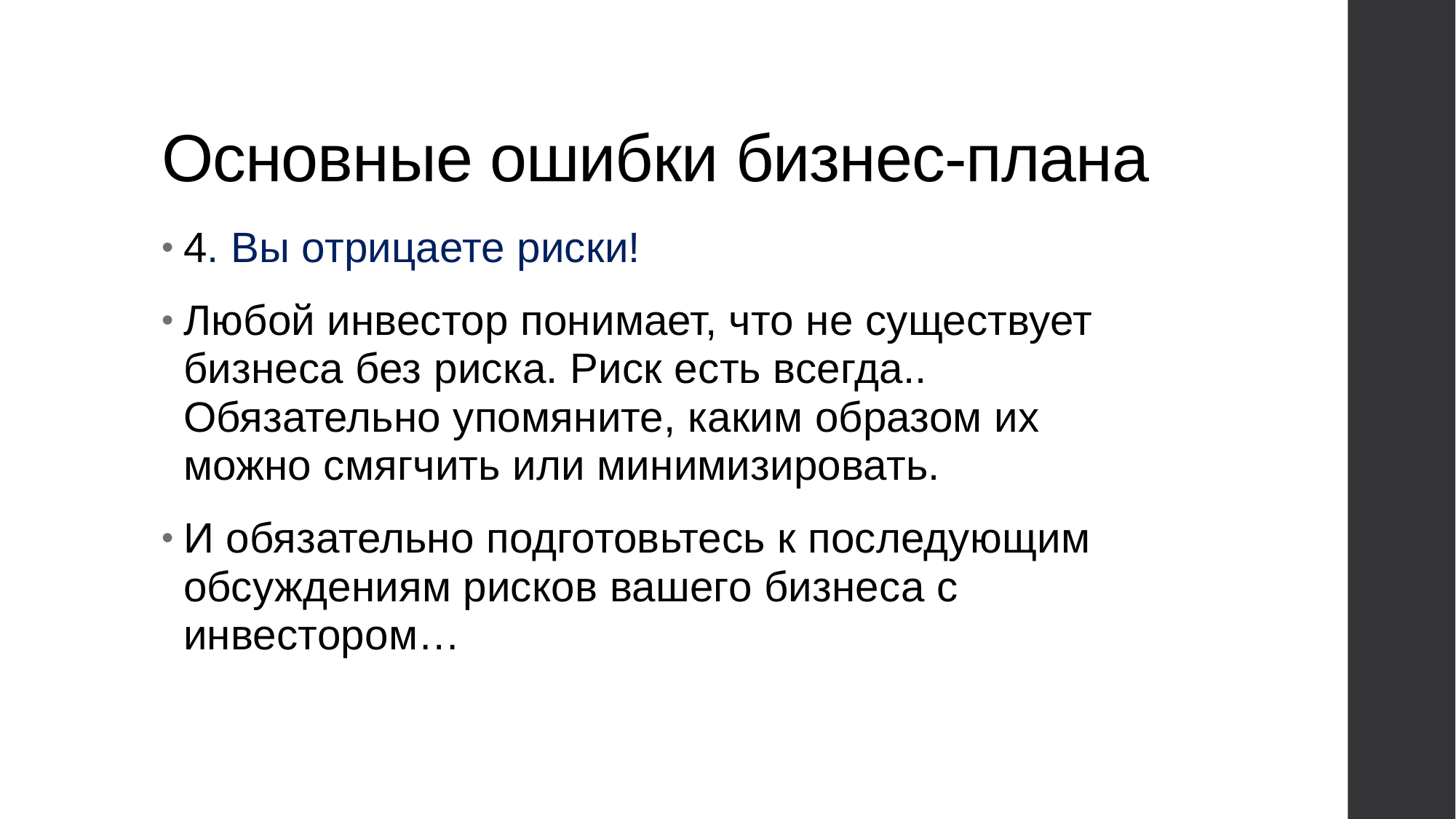

# Основные ошибки бизнес-плана
4. Вы отрицаете риски!
Любой инвестор понимает, что не существует бизнеса без риска. Риск есть всегда.. Обязательно упомяните, каким образом их можно смягчить или минимизировать.
И обязательно подготовьтесь к последующим обсуждениям рисков вашего бизнеса с инвестором…